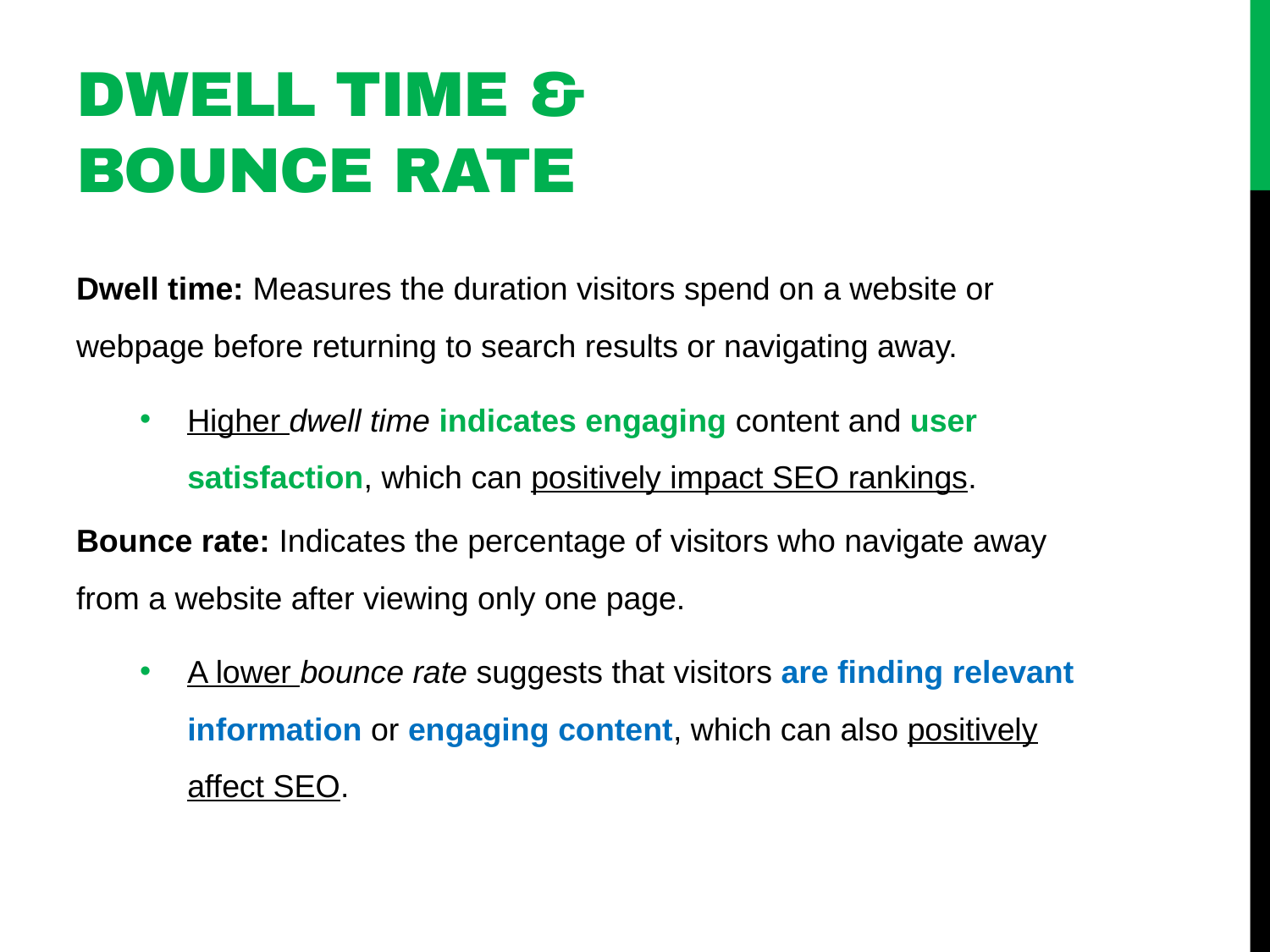

# Dwell time & bounce rate
Dwell time: Measures the duration visitors spend on a website or webpage before returning to search results or navigating away.
Higher dwell time indicates engaging content and user satisfaction, which can positively impact SEO rankings.
Bounce rate: Indicates the percentage of visitors who navigate away from a website after viewing only one page.
A lower bounce rate suggests that visitors are finding relevant information or engaging content, which can also positively affect SEO.